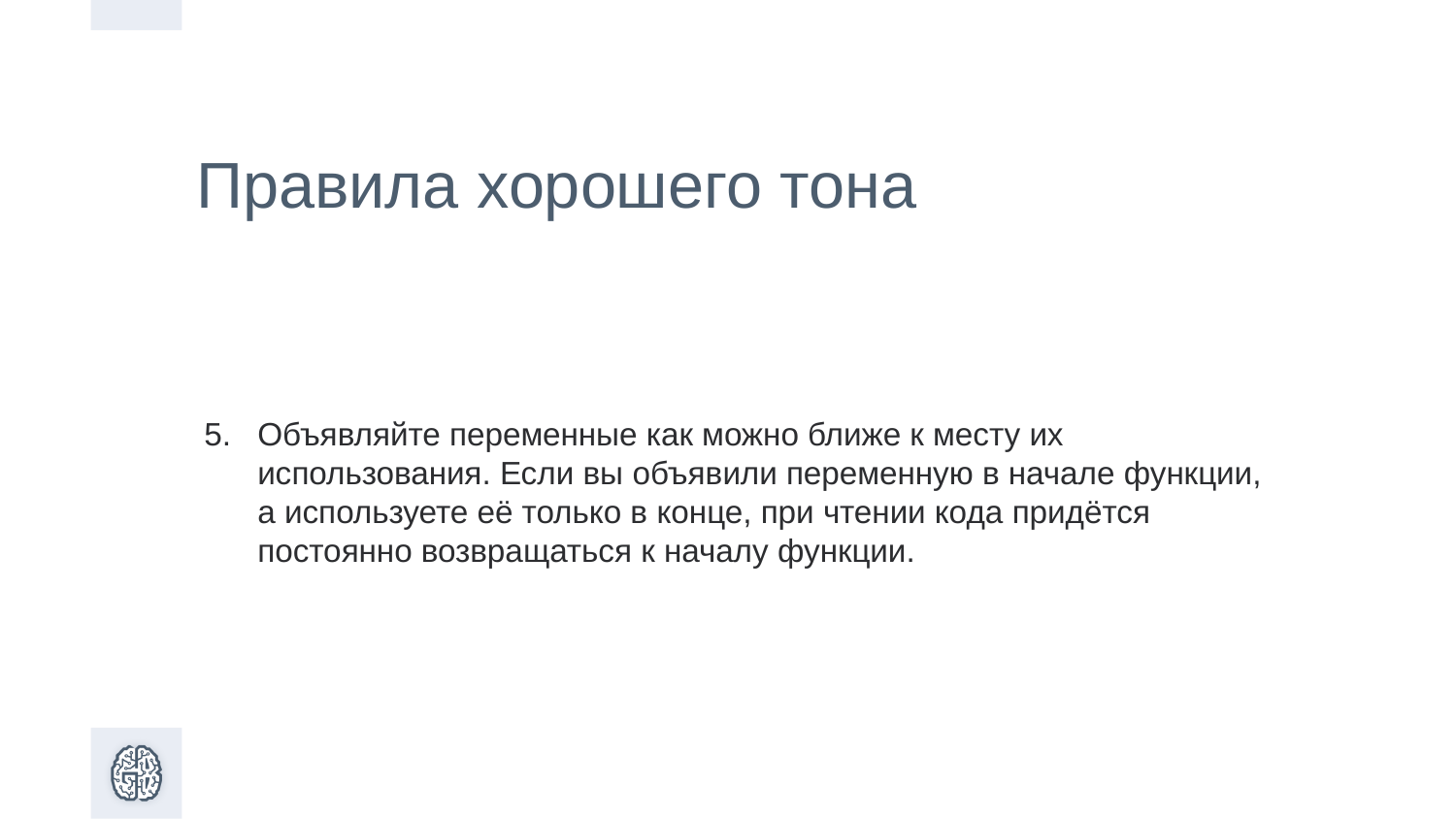

Правила хорошего тона
Объявляйте переменные как можно ближе к месту их использования. Если вы объявили переменную в начале функции, а используете её только в конце, при чтении кода придётся постоянно возвращаться к началу функции.